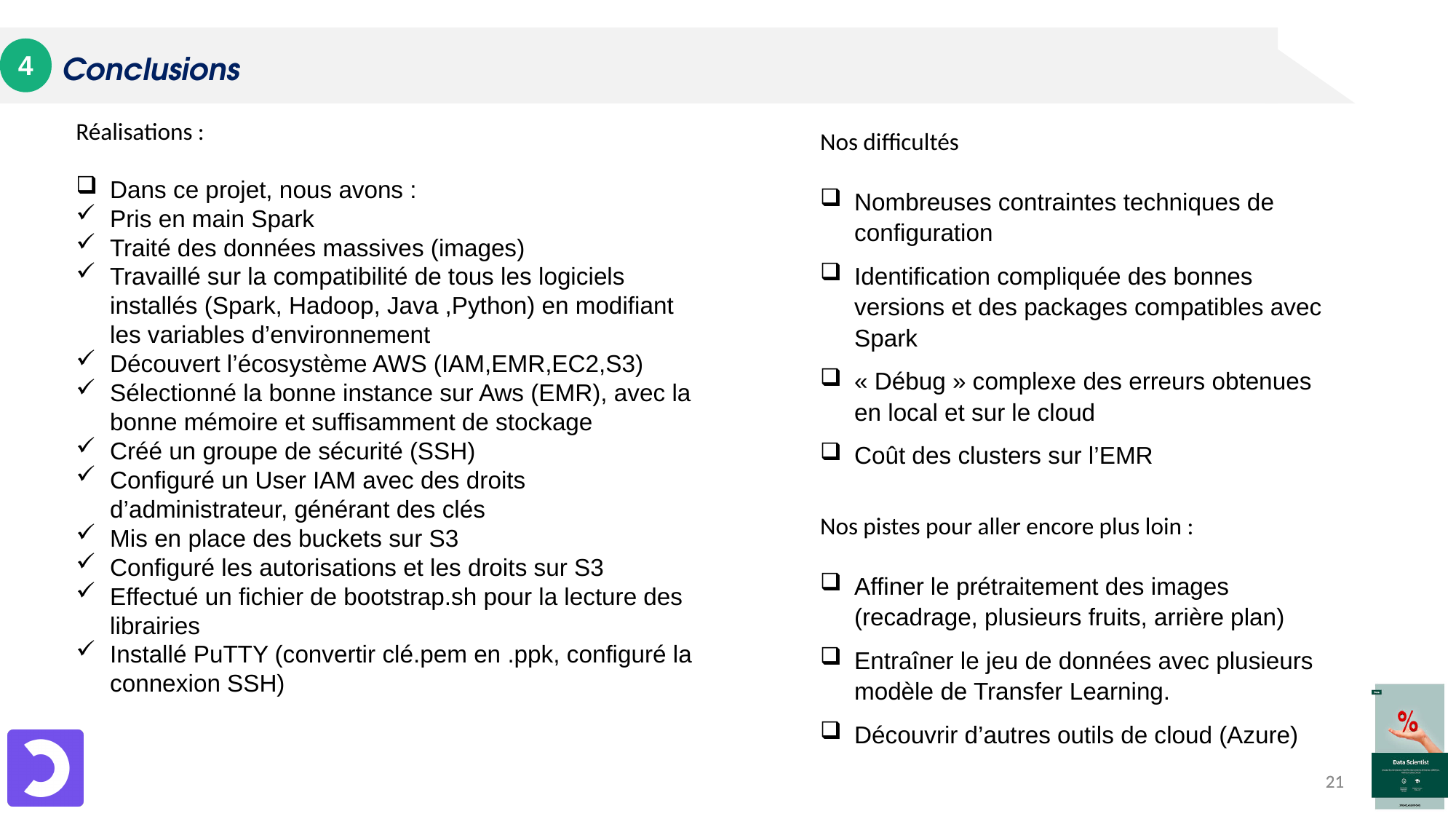

# Conclusions
4
2
Réalisations :

Dans ce projet, nous avons :
Pris en main Spark
Traité des données massives (images)
Travaillé sur la compatibilité de tous les logiciels installés (Spark, Hadoop, Java ,Python) en modifiant les variables d’environnement
Découvert l’écosystème AWS (IAM,EMR,EC2,S3)
Sélectionné la bonne instance sur Aws (EMR), avec la bonne mémoire et suffisamment de stockage
Créé un groupe de sécurité (SSH)
Configuré un User IAM avec des droits d’administrateur, générant des clés
Mis en place des buckets sur S3
Configuré les autorisations et les droits sur S3
Effectué un fichier de bootstrap.sh pour la lecture des librairies
Installé PuTTY (convertir clé.pem en .ppk, configuré la connexion SSH)

Nos difficultés

Nombreuses contraintes techniques de configuration
Identification compliquée des bonnes versions et des packages compatibles avec Spark
« Débug » complexe des erreurs obtenues en local et sur le cloud
Coût des clusters sur l’EMR

Nos pistes pour aller encore plus loin :

Affiner le prétraitement des images (recadrage, plusieurs fruits, arrière plan)
Entraîner le jeu de données avec plusieurs modèle de Transfer Learning.
Découvrir d’autres outils de cloud (Azure)

21